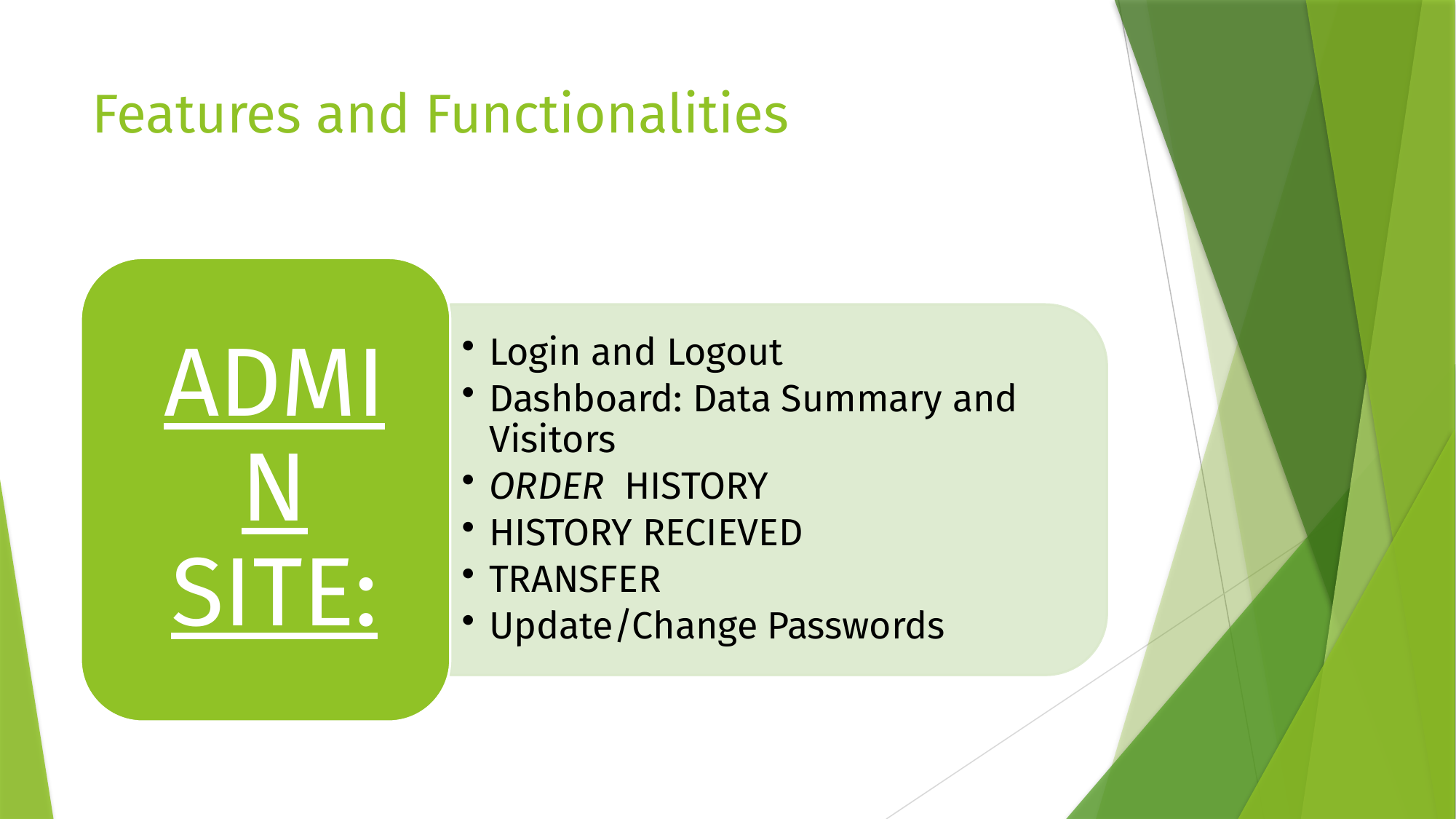

# Features and Functionalities
Login and Logout
Dashboard: Data Summary and Visitors
ORDER  HISTORY
HISTORY RECIEVED
TRANSFER
Update/Change Passwords
ADMIN SITE: